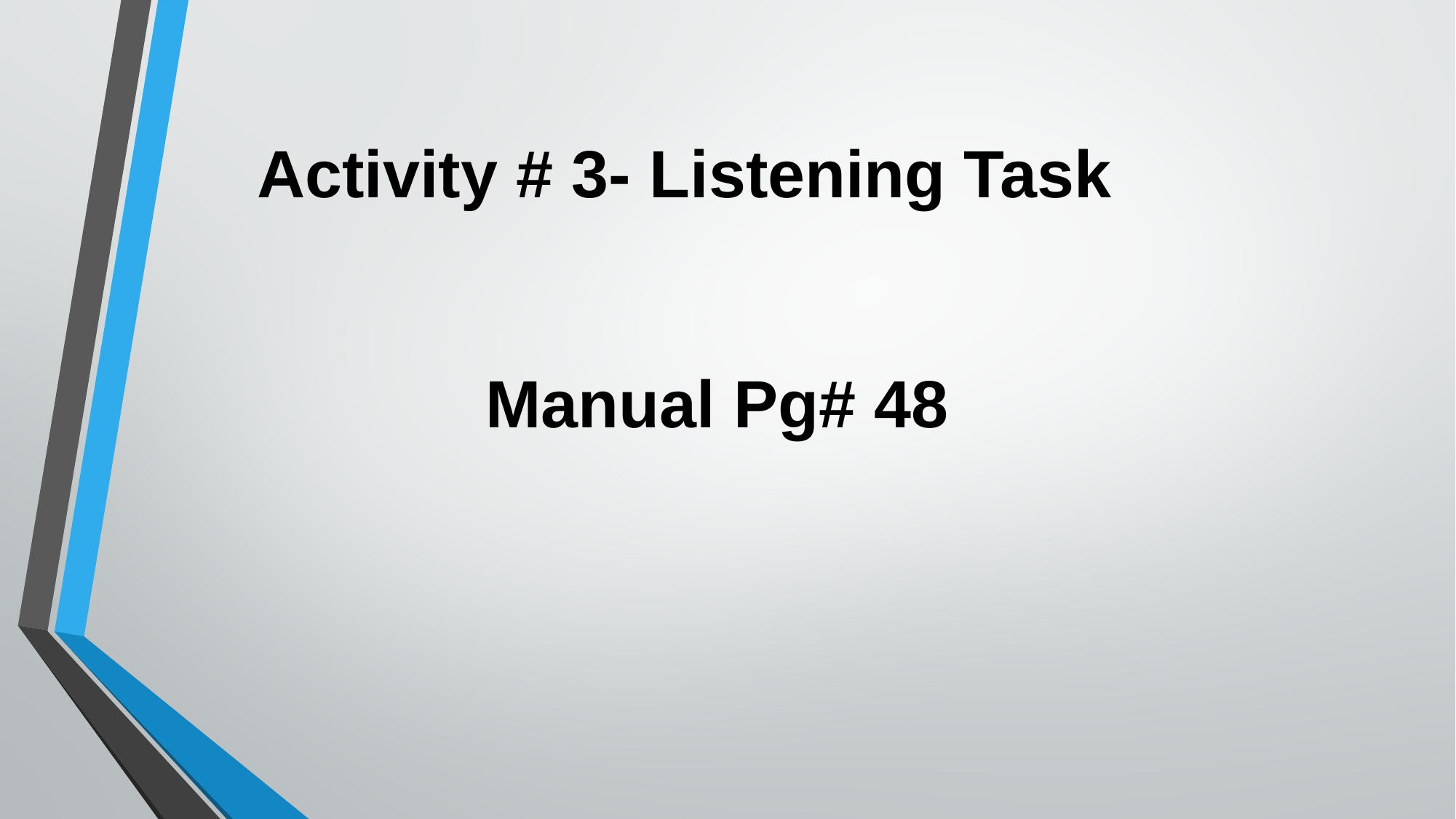

Activity # 3- Listening Task
Manual Pg# 48